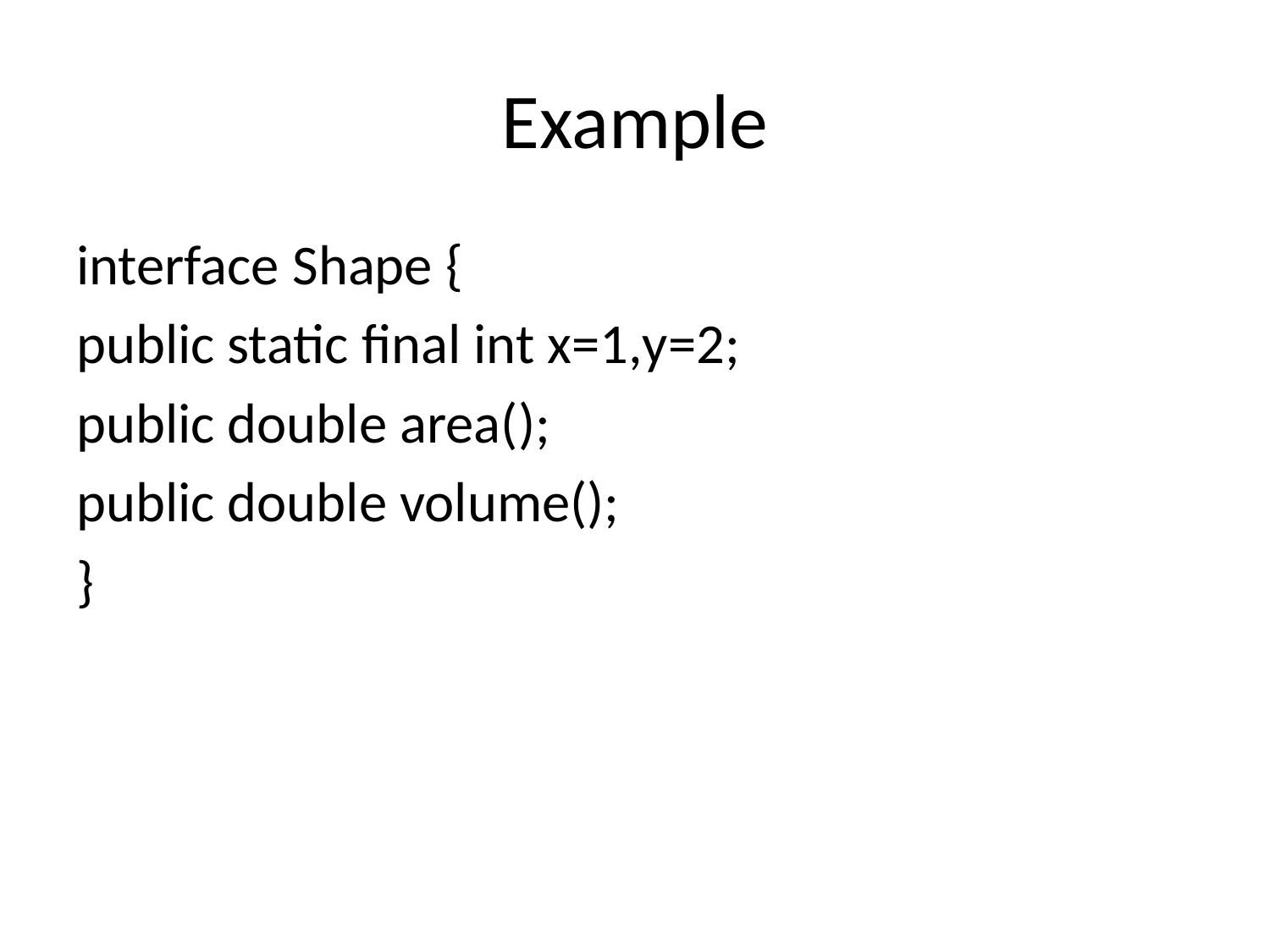

# Example
interface Shape {
public static final int x=1,y=2;
public double area();
public double volume();
}